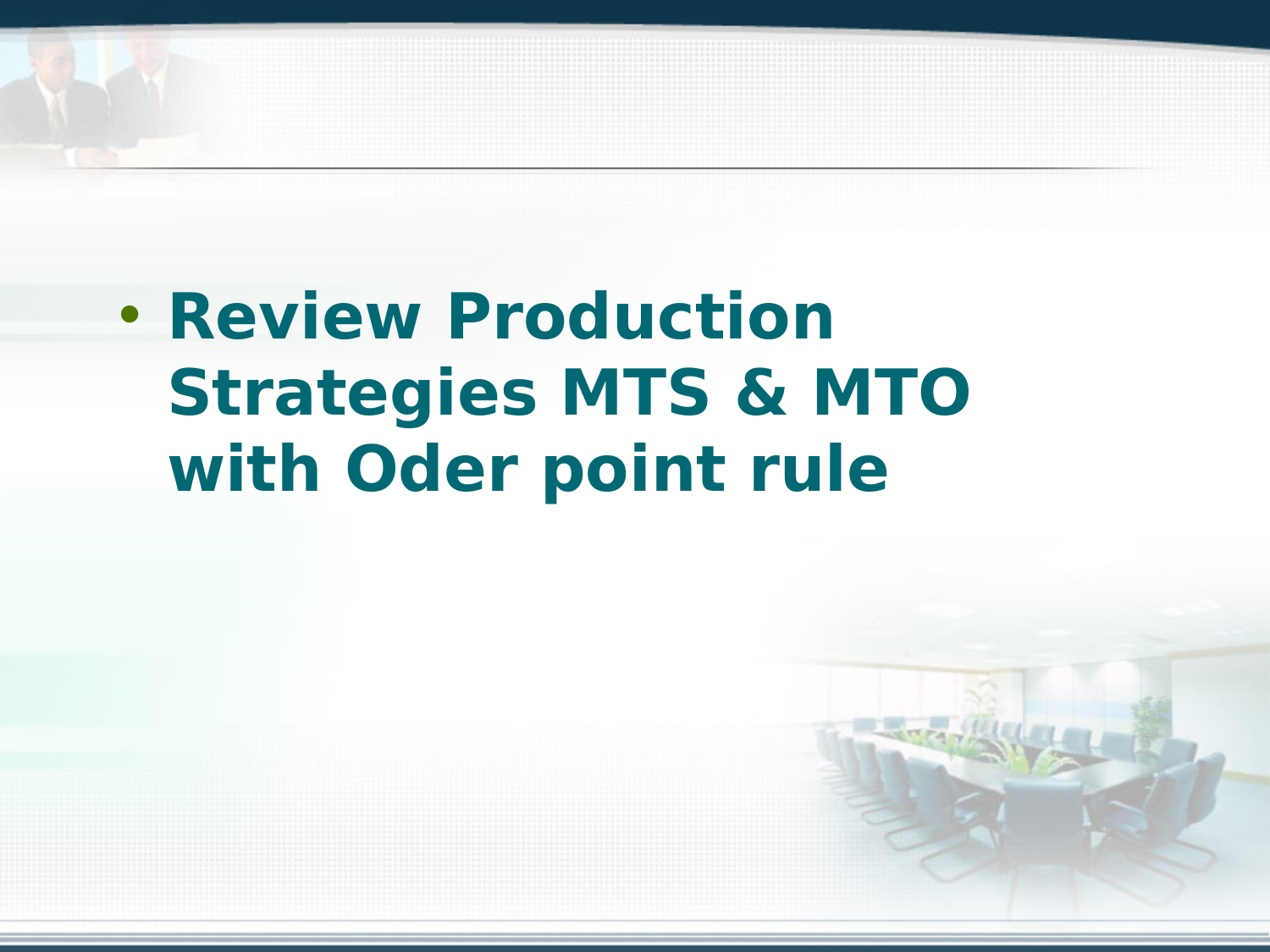

#
Review Production Strategies MTS & MTO with Oder point rule